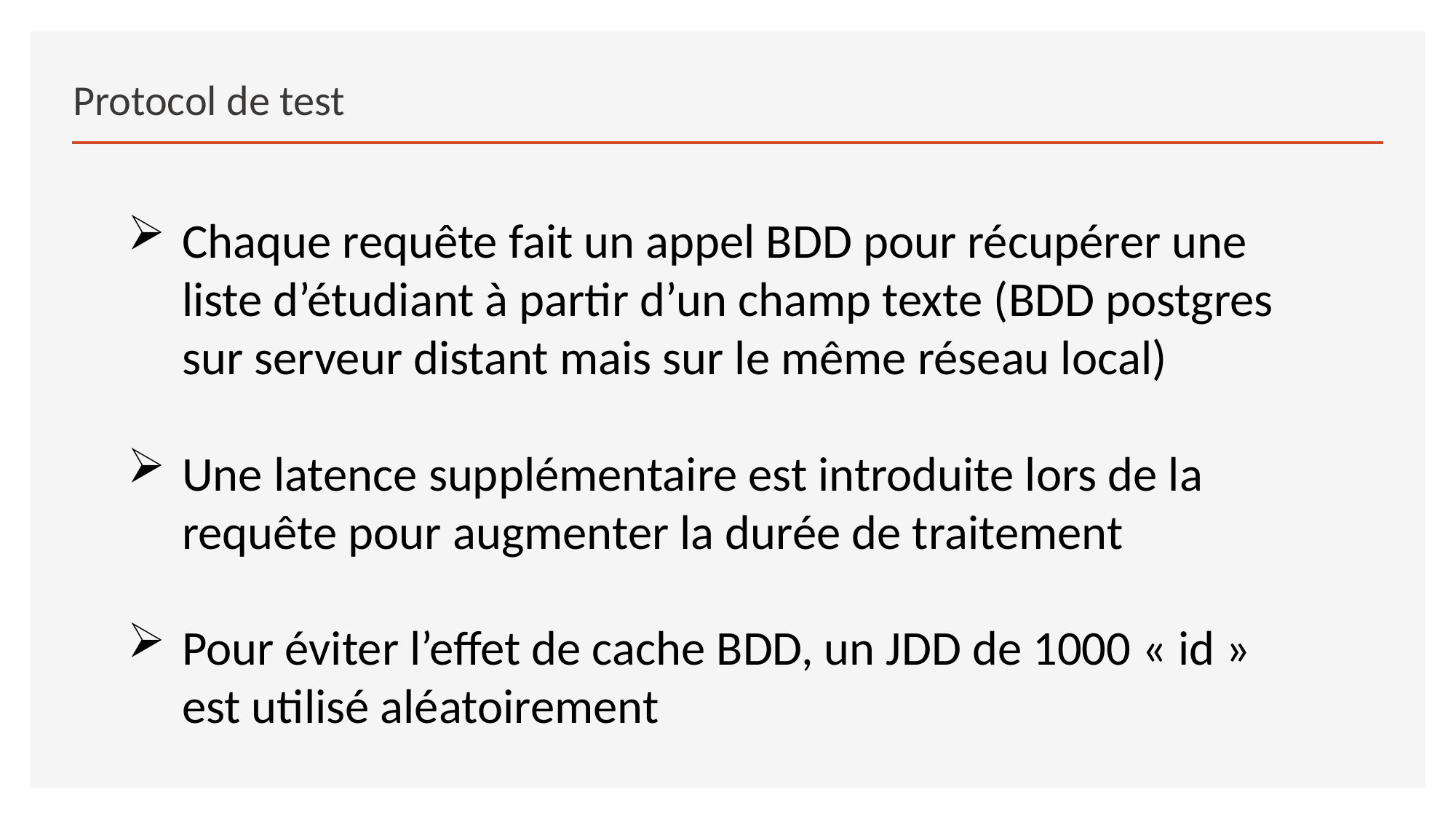

# Protocol de test
Chaque requête fait un appel BDD pour récupérer une liste d’étudiant à partir d’un champ texte (BDD postgres sur serveur distant mais sur le même réseau local)
Une latence supplémentaire est introduite lors de la requête pour augmenter la durée de traitement
Pour éviter l’effet de cache BDD, un JDD de 1000 « id » est utilisé aléatoirement